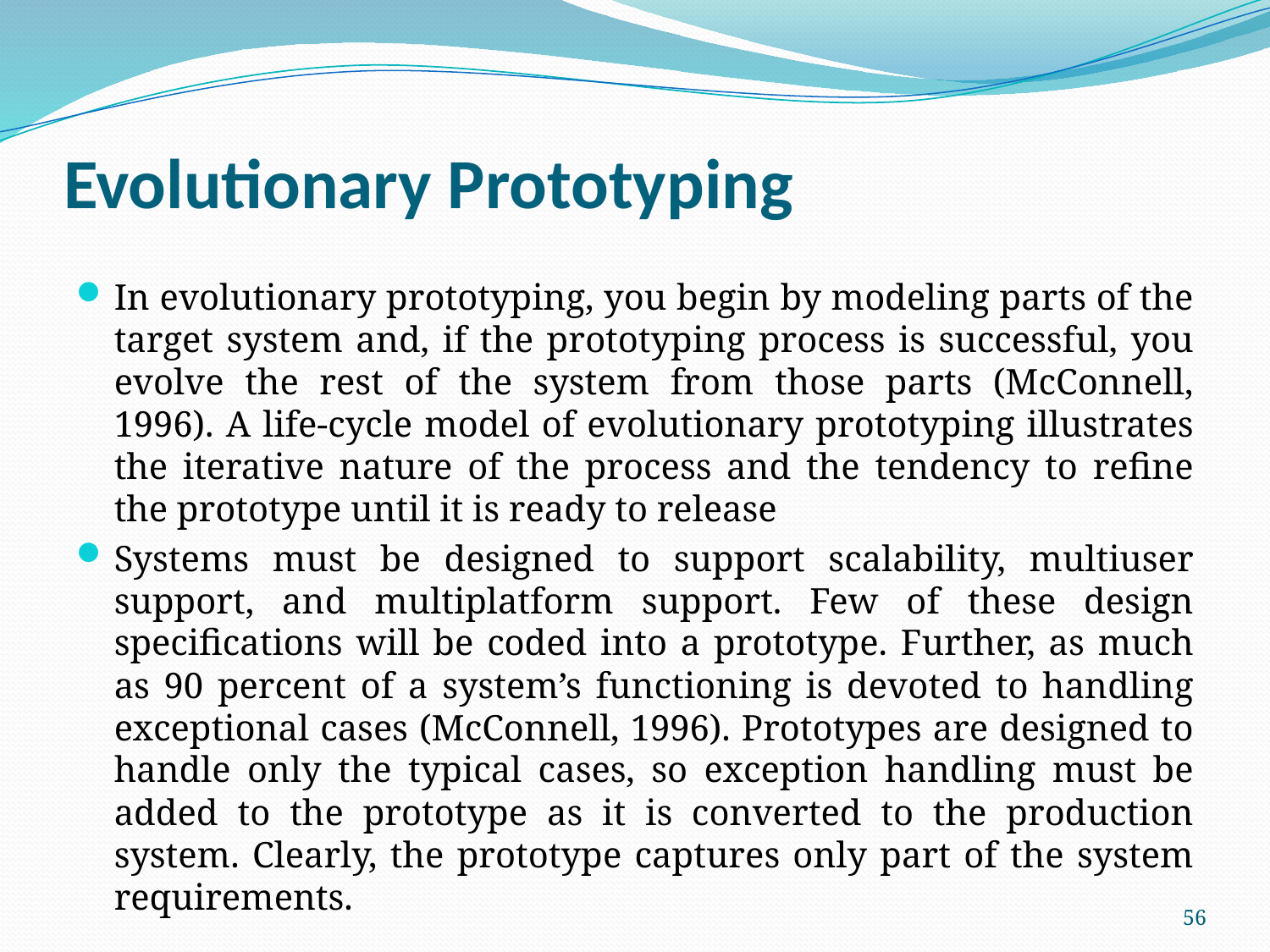

# Evolutionary Prototyping
In evolutionary prototyping, you begin by modeling parts of the target system and, if the prototyping process is successful, you evolve the rest of the system from those parts (McConnell, 1996). A life-cycle model of evolutionary prototyping illustrates the iterative nature of the process and the tendency to refine the prototype until it is ready to release
Systems must be designed to support scalability, multiuser support, and multiplatform support. Few of these design specifications will be coded into a prototype. Further, as much as 90 percent of a system’s functioning is devoted to handling exceptional cases (McConnell, 1996). Prototypes are designed to handle only the typical cases, so exception handling must be added to the prototype as it is converted to the production system. Clearly, the prototype captures only part of the system requirements.
56